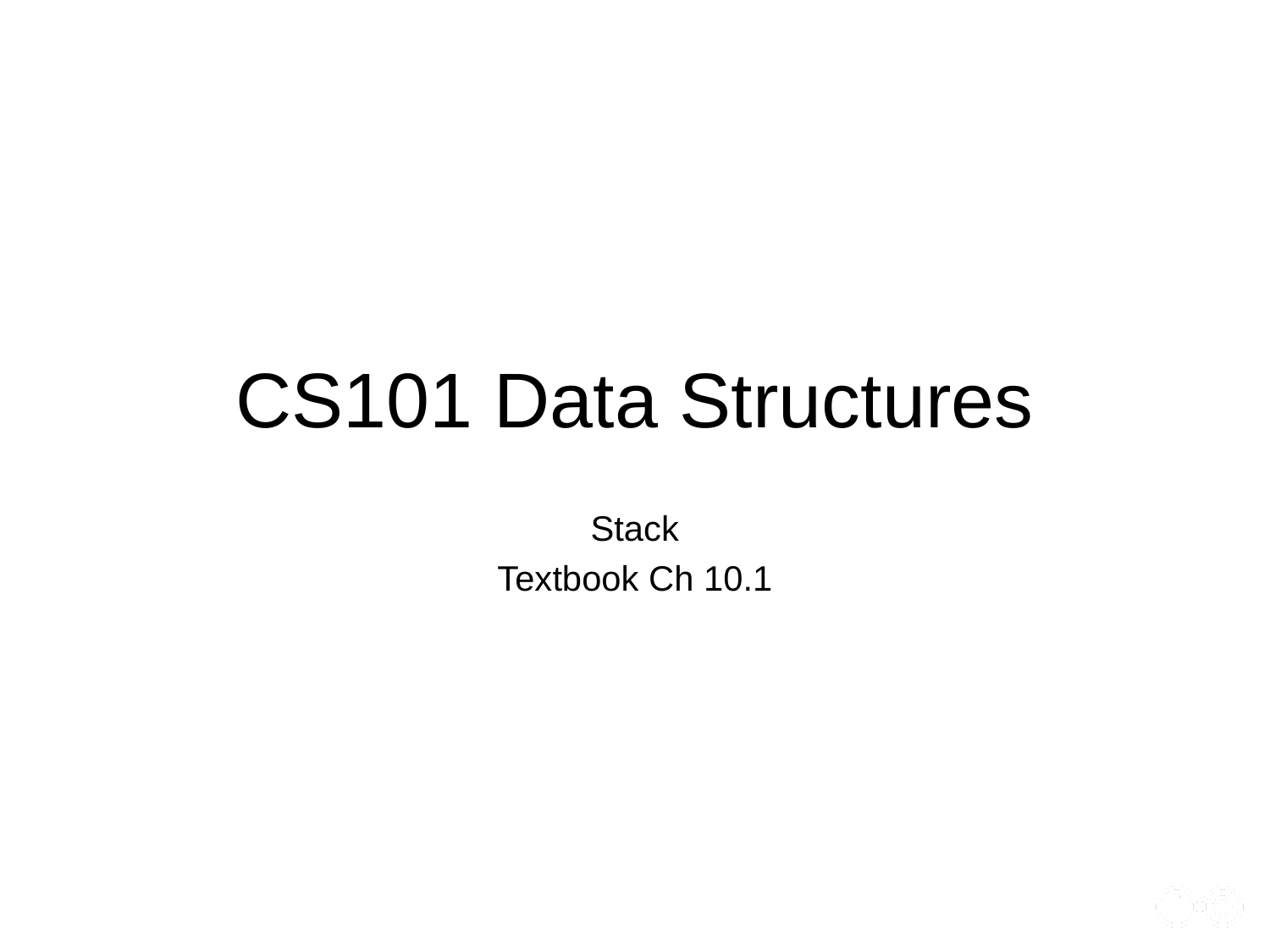

# CS101 Data Structures
Stack
Textbook Ch 10.1